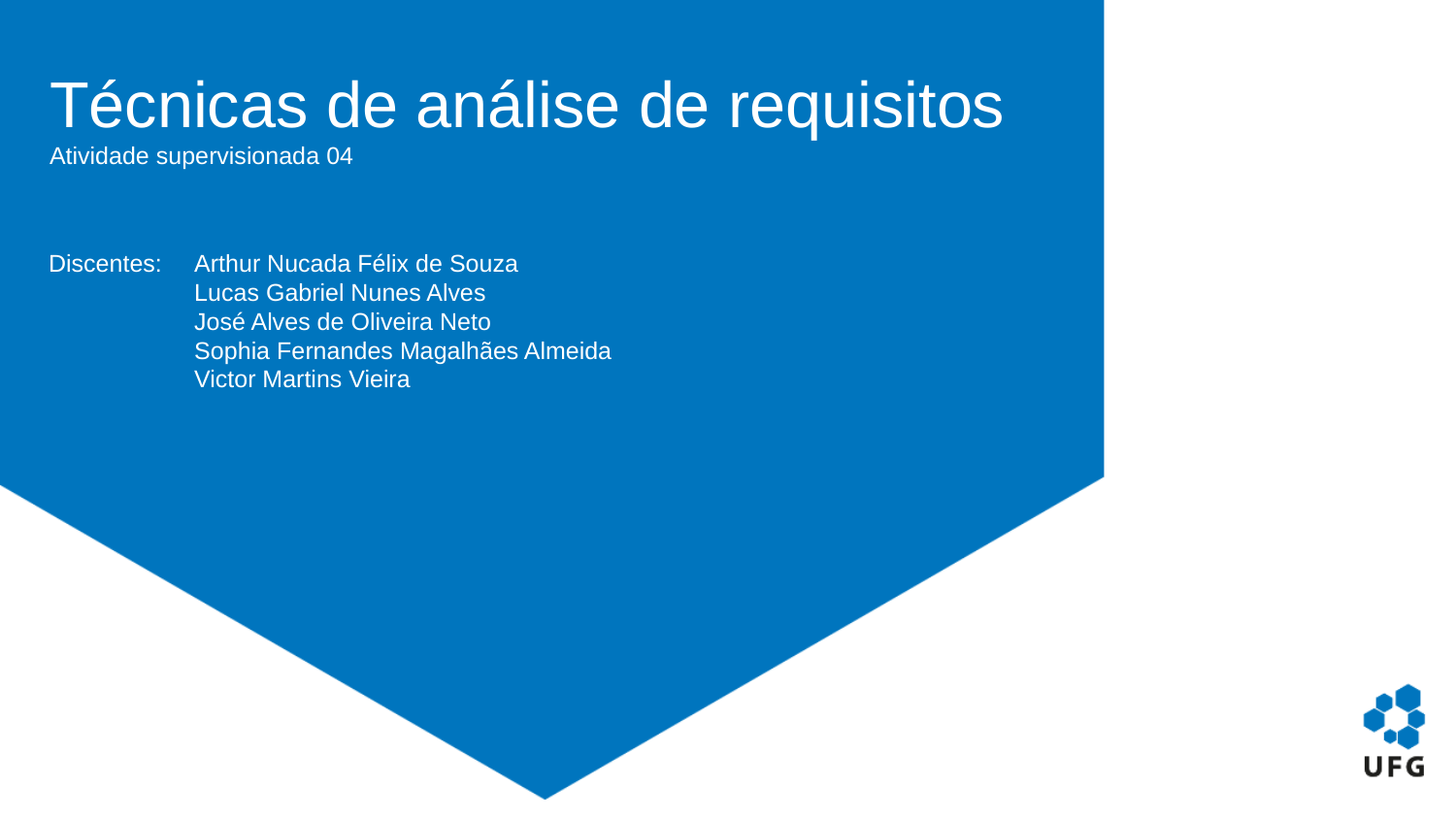

# Técnicas de análise de requisitos Atividade supervisionada 04
Discentes: 	Arthur Nucada Félix de Souza
	Lucas Gabriel Nunes Alves
	José Alves de Oliveira Neto
	Sophia Fernandes Magalhães Almeida
	Victor Martins Vieira